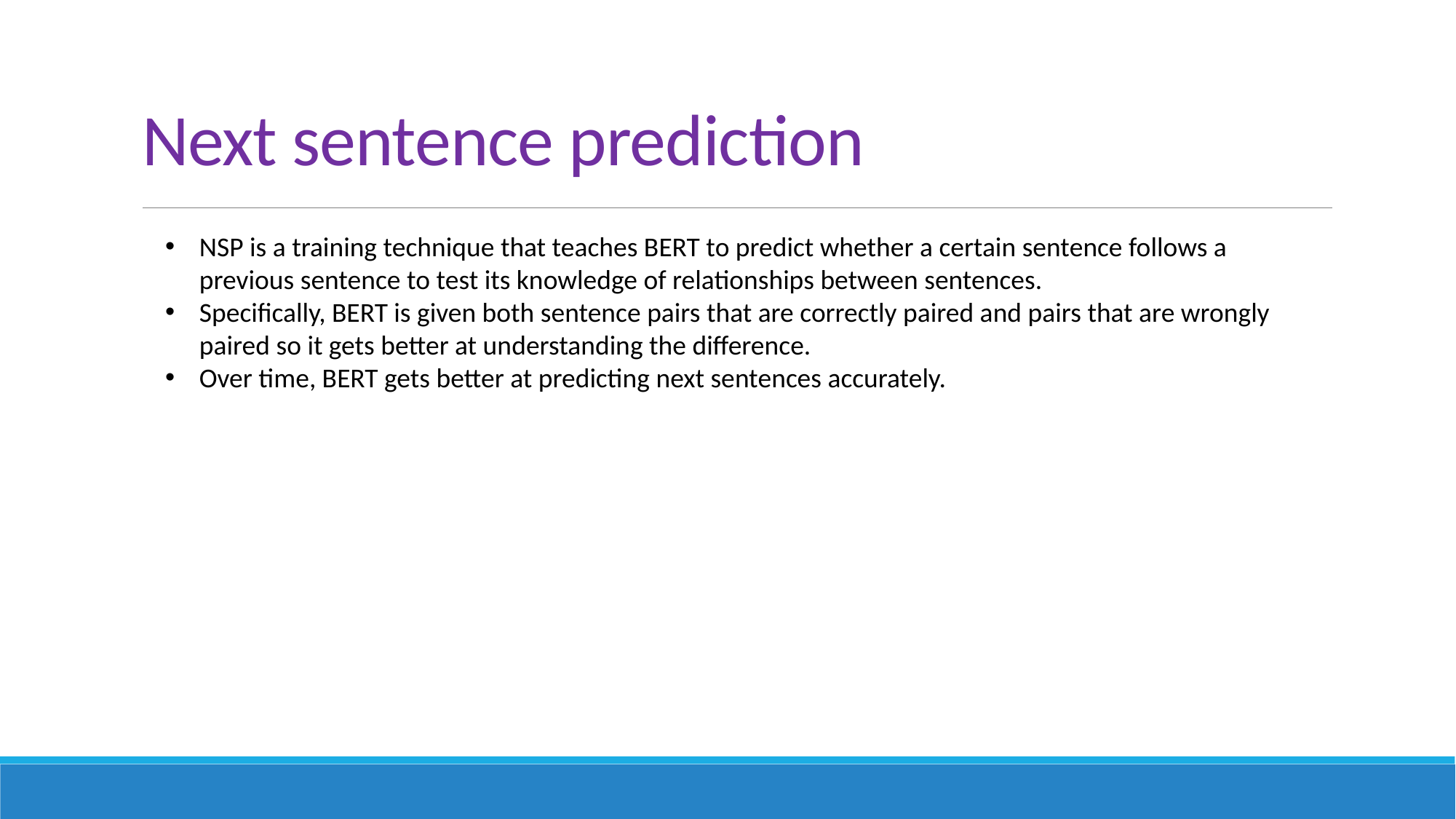

# Next sentence prediction
NSP is a training technique that teaches BERT to predict whether a certain sentence follows a previous sentence to test its knowledge of relationships between sentences.
Specifically, BERT is given both sentence pairs that are correctly paired and pairs that are wrongly paired so it gets better at understanding the difference.
Over time, BERT gets better at predicting next sentences accurately.